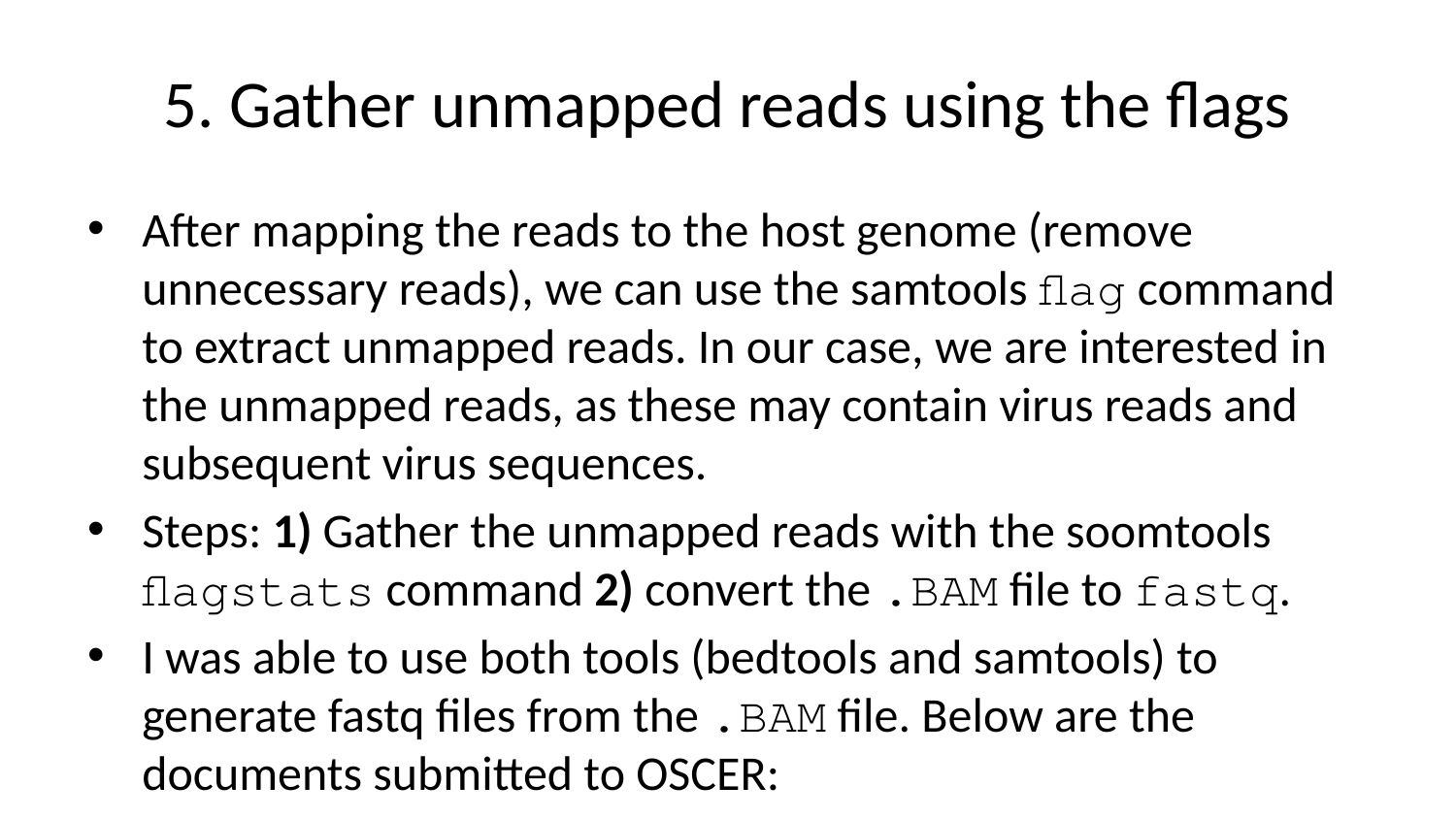

# 5. Gather unmapped reads using the flags
After mapping the reads to the host genome (remove unnecessary reads), we can use the samtools flag command to extract unmapped reads. In our case, we are interested in the unmapped reads, as these may contain virus reads and subsequent virus sequences.
Steps: 1) Gather the unmapped reads with the soomtools flagstats command 2) convert the .BAM file to fastq.
I was able to use both tools (bedtools and samtools) to generate fastq files from the .BAM file. Below are the documents submitted to OSCER:
sh script
sbatch file